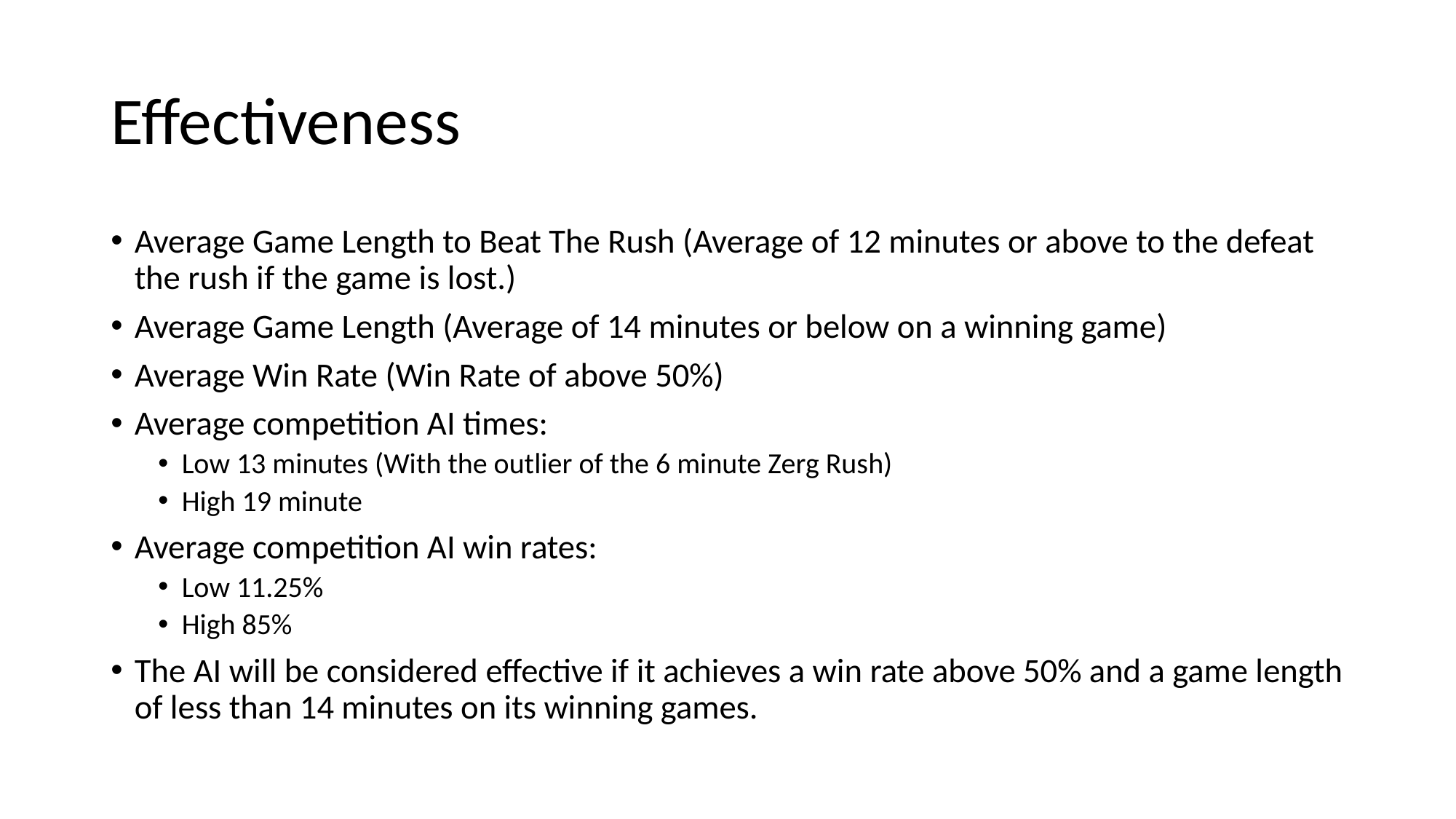

# Effectiveness
Average Game Length to Beat The Rush (Average of 12 minutes or above to the defeat the rush if the game is lost.)
Average Game Length (Average of 14 minutes or below on a winning game)
Average Win Rate (Win Rate of above 50%)
Average competition AI times:
Low 13 minutes (With the outlier of the 6 minute Zerg Rush)
High 19 minute
Average competition AI win rates:
Low 11.25%
High 85%
The AI will be considered effective if it achieves a win rate above 50% and a game length of less than 14 minutes on its winning games.